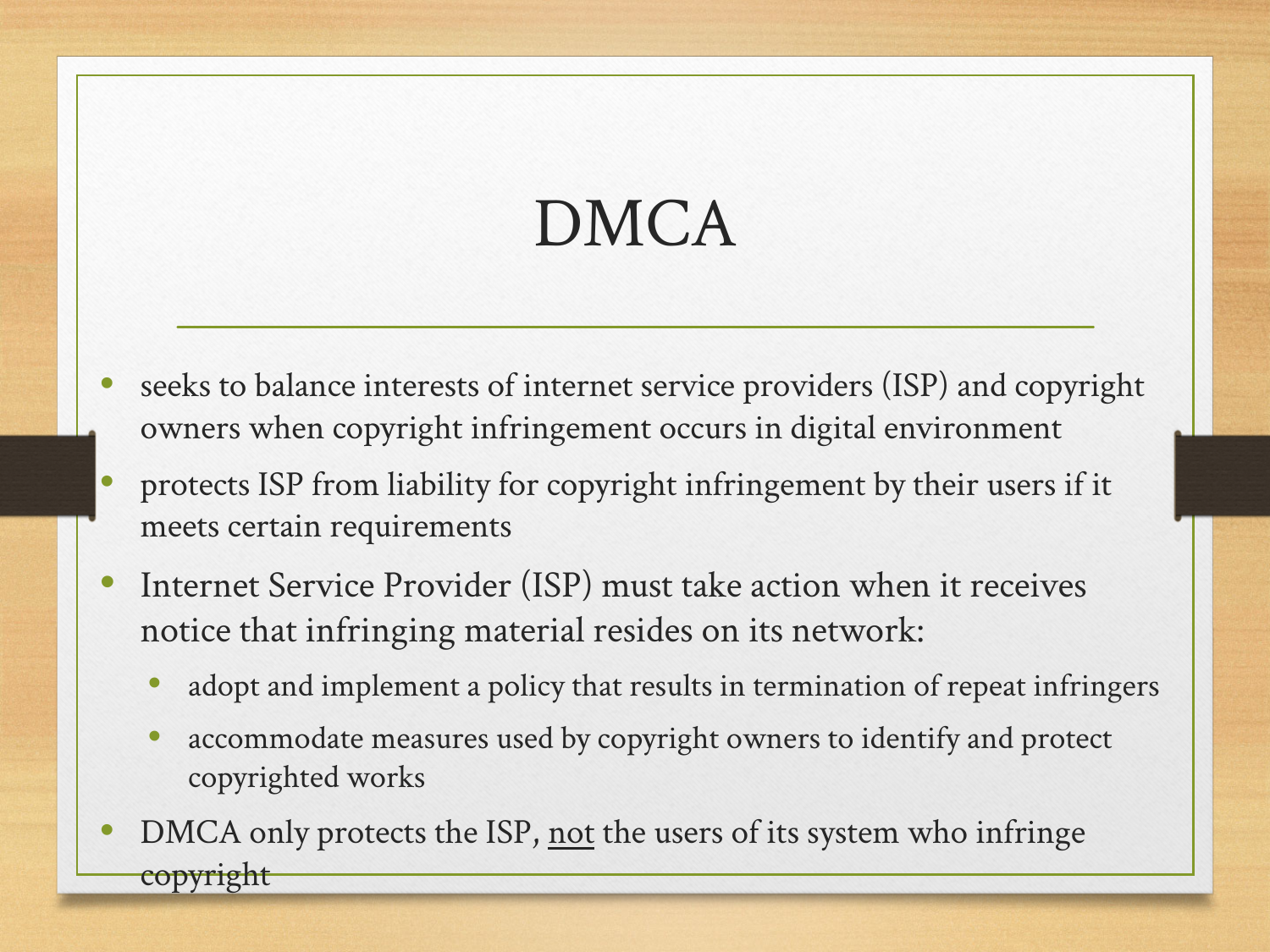

# DMCA
seeks to balance interests of internet service providers (ISP) and copyright owners when copyright infringement occurs in digital environment
protects ISP from liability for copyright infringement by their users if it meets certain requirements
Internet Service Provider (ISP) must take action when it receives notice that infringing material resides on its network:
adopt and implement a policy that results in termination of repeat infringers
accommodate measures used by copyright owners to identify and protect copyrighted works
DMCA only protects the ISP, not the users of its system who infringe copyright